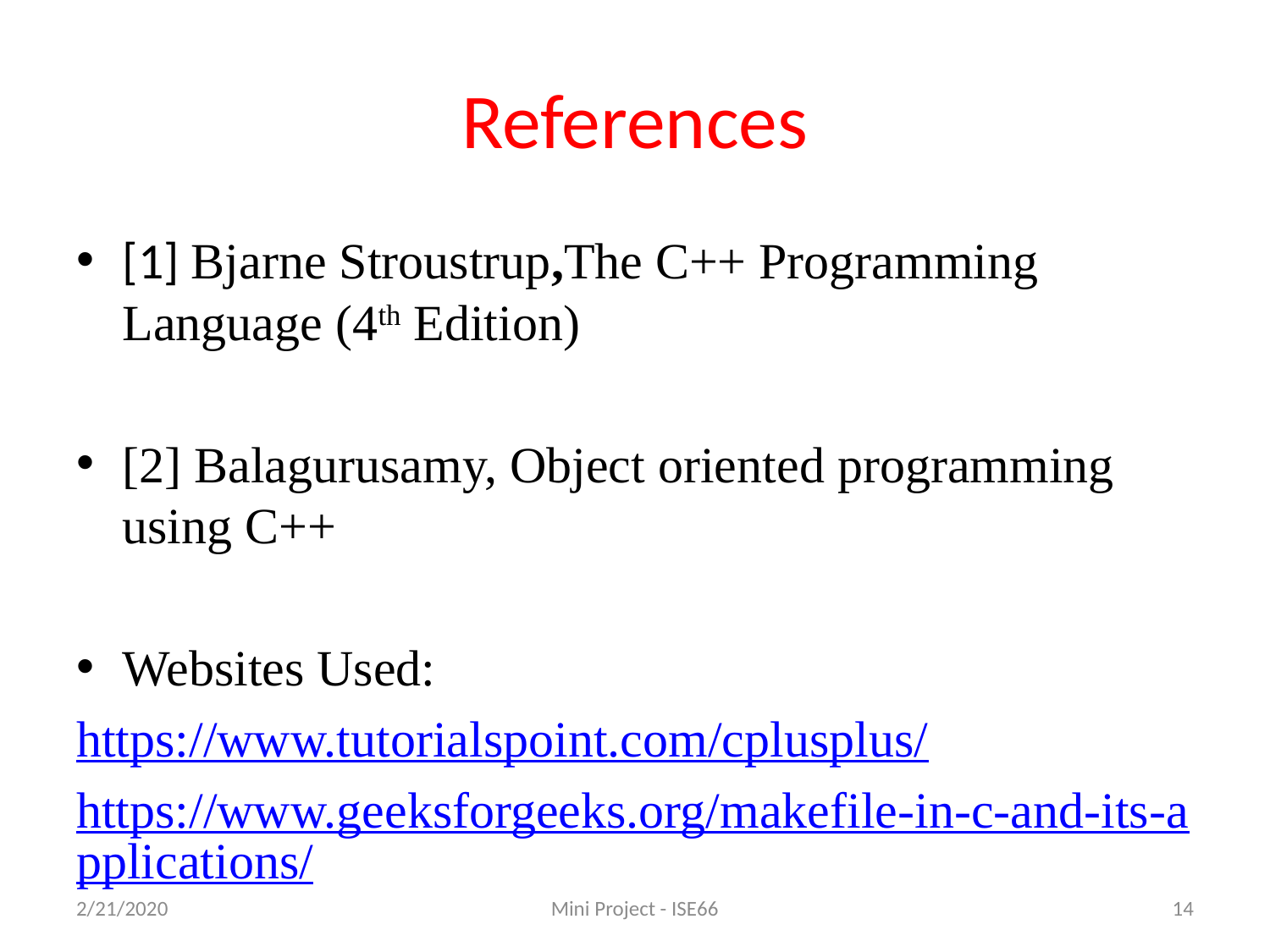

# References
[1] Bjarne Stroustrup,The C++ Programming Language (4th Edition)

[2] Balagurusamy, Object oriented programming using C++

Websites Used:
https://www.tutorialspoint.com/cplusplus/
https://www.geeksforgeeks.org/makefile-in-c-and-its-applications/
2/21/2020
Mini Project - ISE66
14